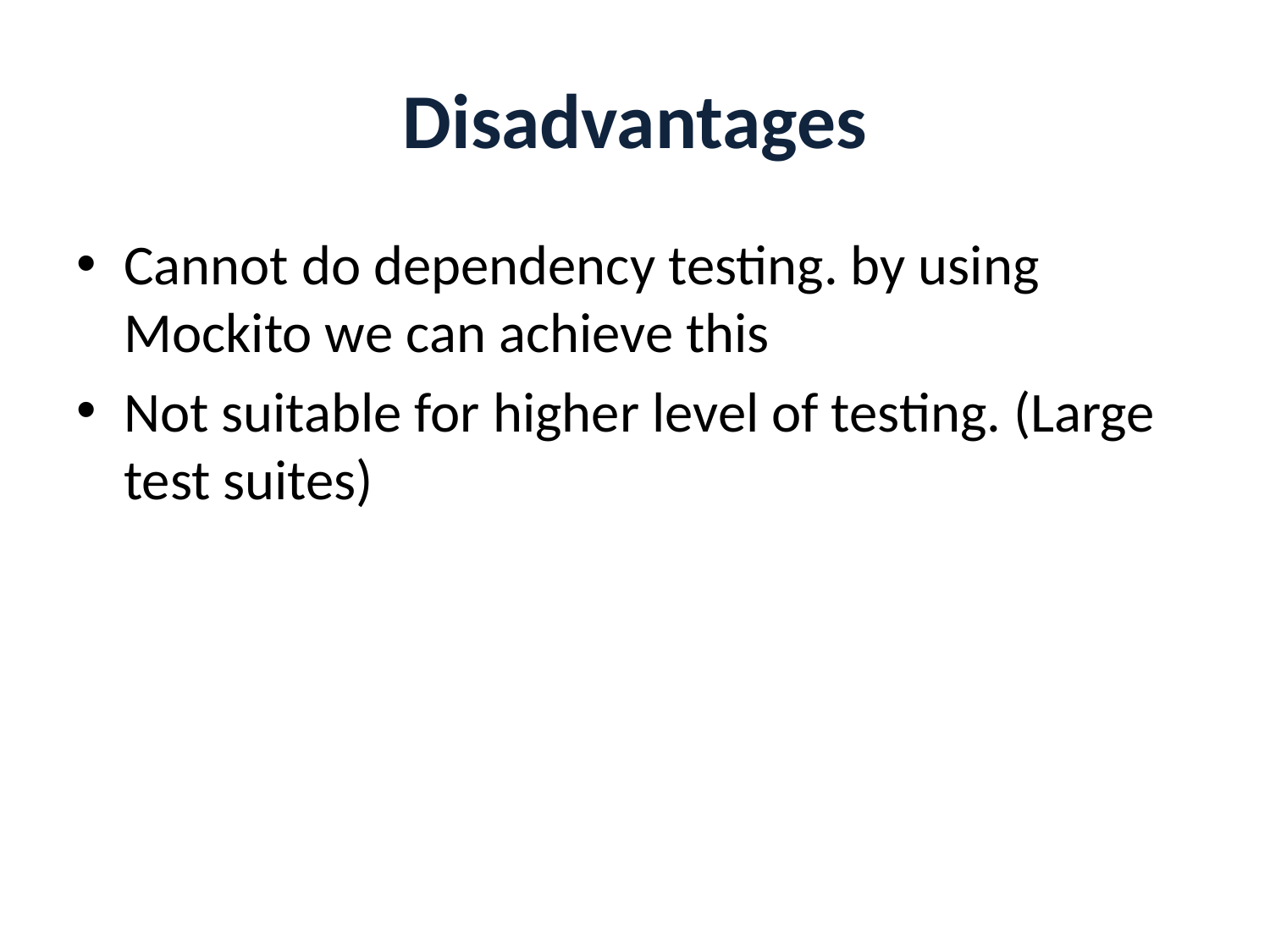

# Disadvantages
Cannot do dependency testing. by using Mockito we can achieve this
Not suitable for higher level of testing. (Large test suites)